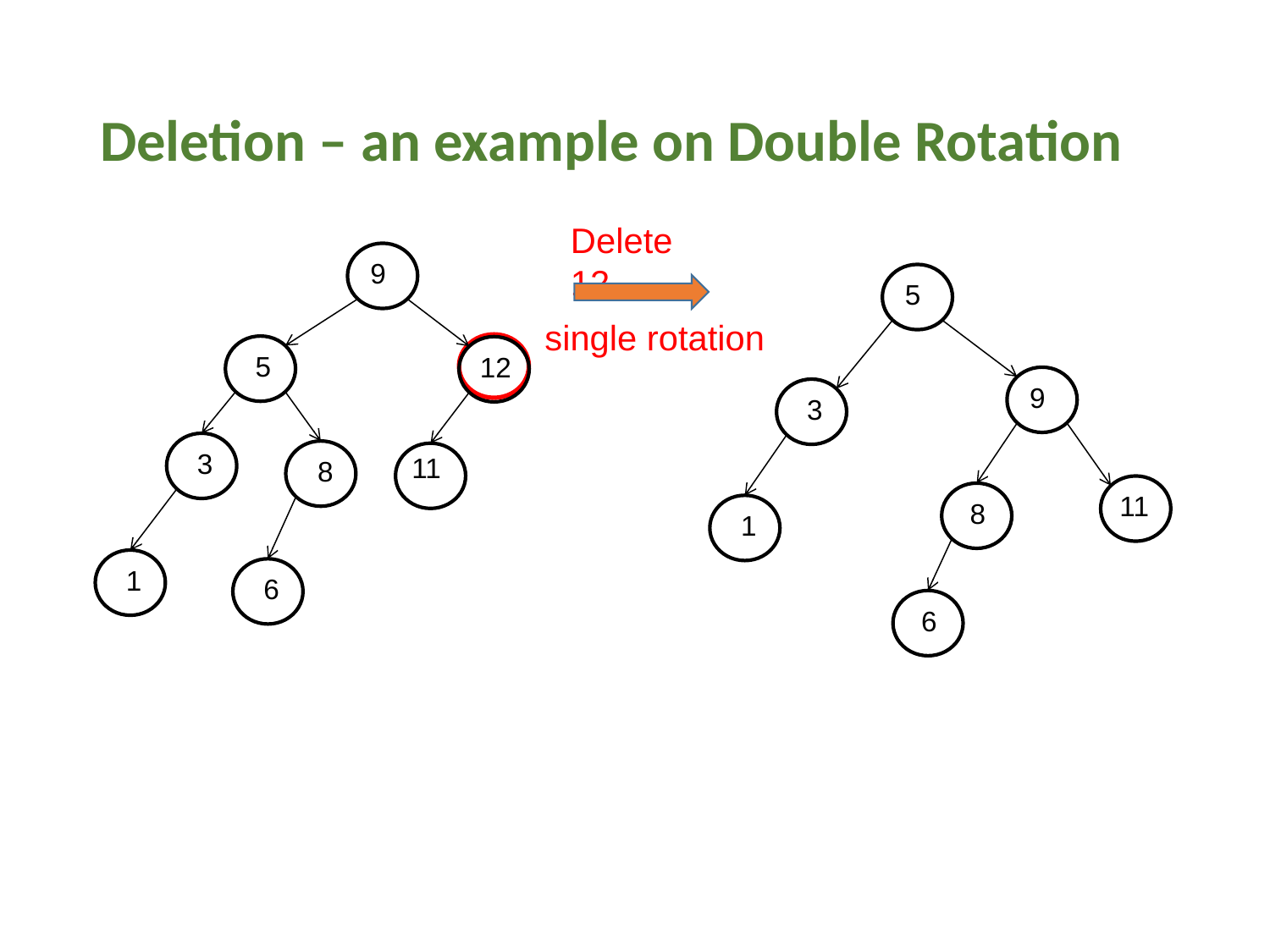

# Deletion – an example on Double Rotation
Delete 12

9

5

single rotation

5
12

9

3

3

11
8

11

8

1

1

6

6